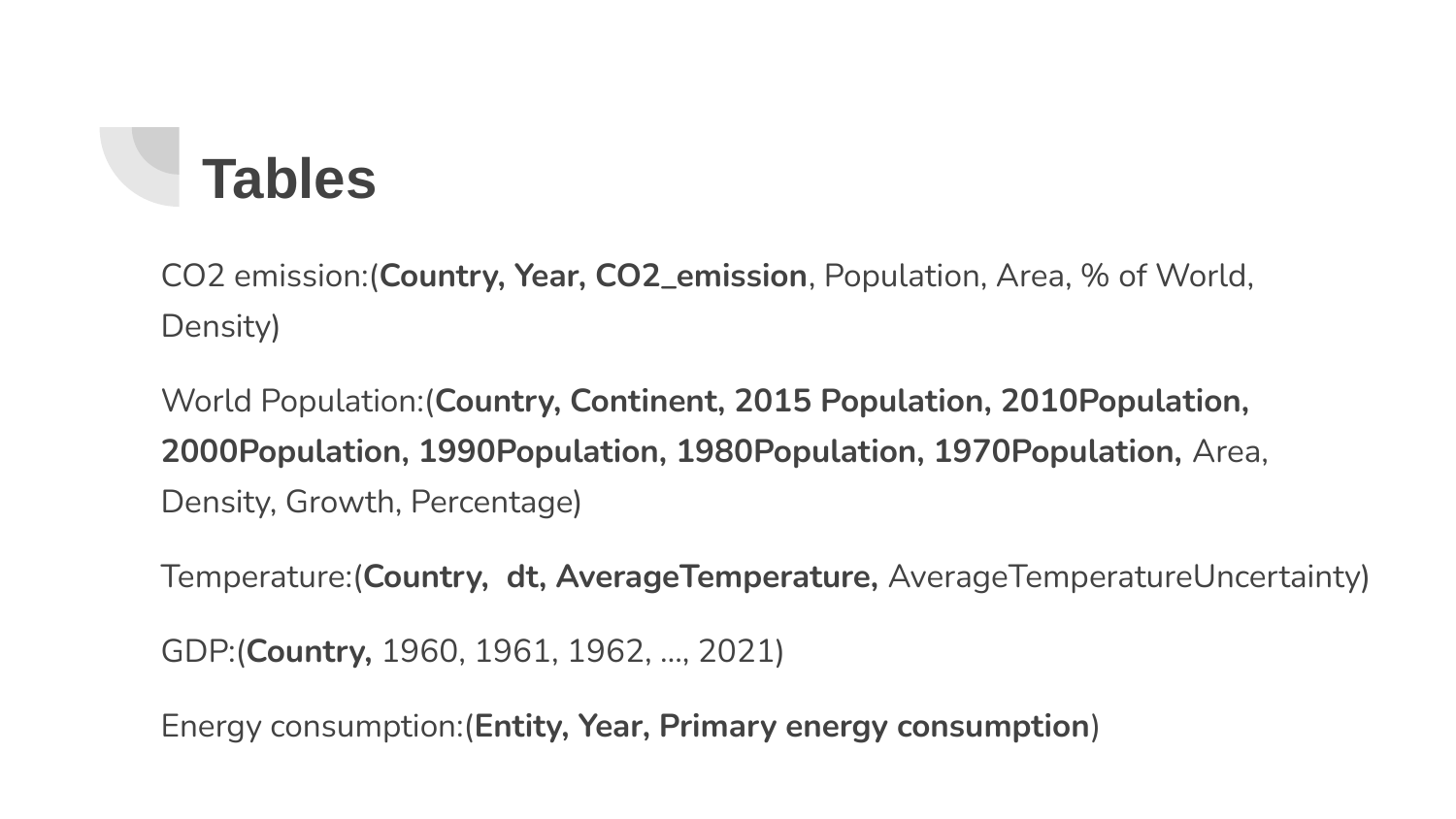

# Tables
CO2 emission:(Country, Year, CO2_emission, Population, Area, % of World, Density)
World Population:(Country, Continent, 2015 Population, 2010Population, 2000Population, 1990Population, 1980Population, 1970Population, Area, Density, Growth, Percentage)
Temperature:(Country,  dt, AverageTemperature, AverageTemperatureUncertainty)
GDP:(Country, 1960, 1961, 1962, …, 2021)
Energy consumption:(Entity, Year, Primary energy consumption)